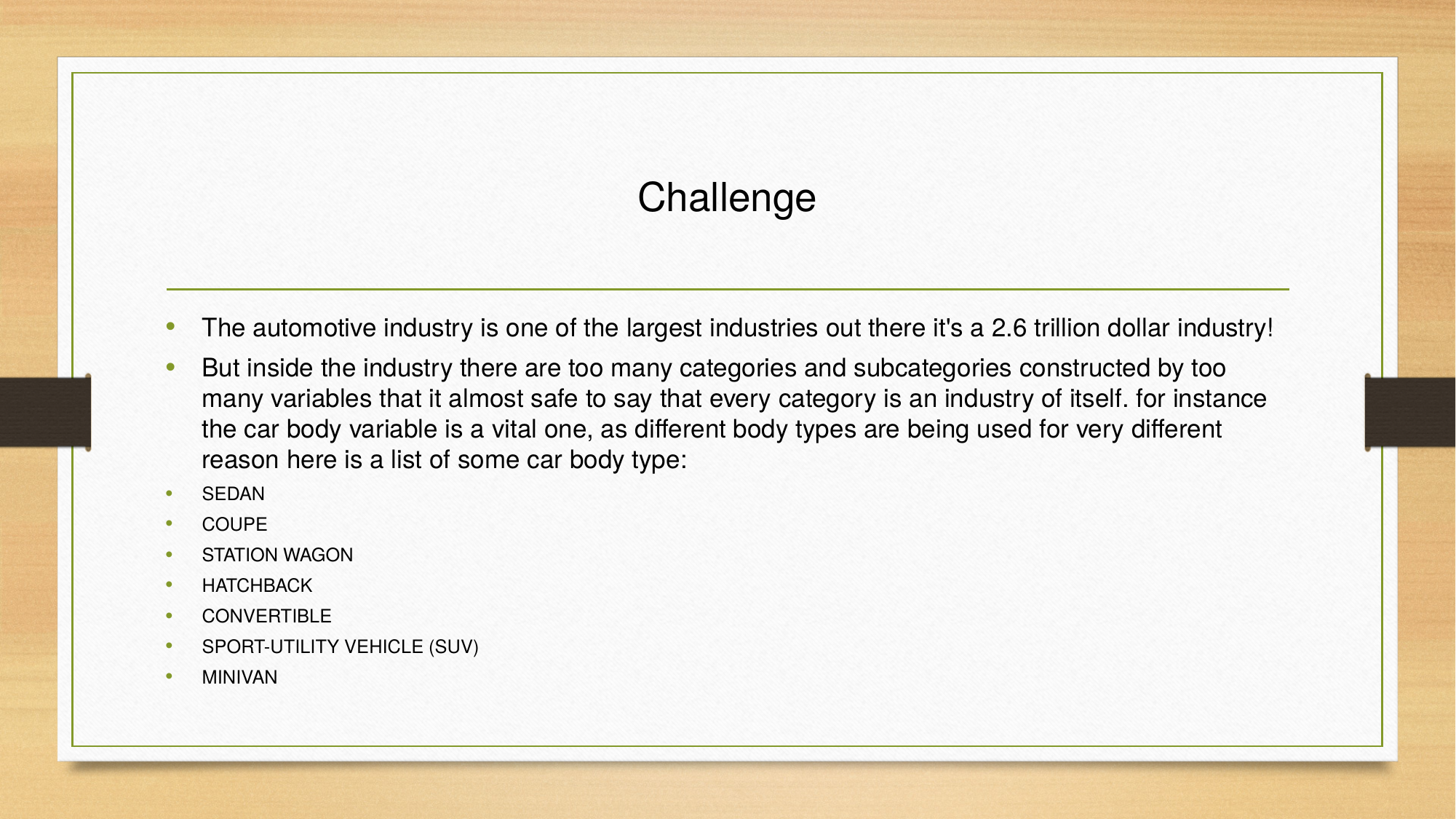

# Challenge
The automotive industry is one of the largest industries out there it's a 2.6 trillion dollar industry!
But inside the industry there are too many categories and subcategories constructed by too many variables that it almost safe to say that every category is an industry of itself. for instance the car body variable is a vital one, as different body types are being used for very different reason here is a list of some car body type:
SEDAN
COUPE
STATION WAGON
HATCHBACK
CONVERTIBLE
SPORT-UTILITY VEHICLE (SUV)
MINIVAN